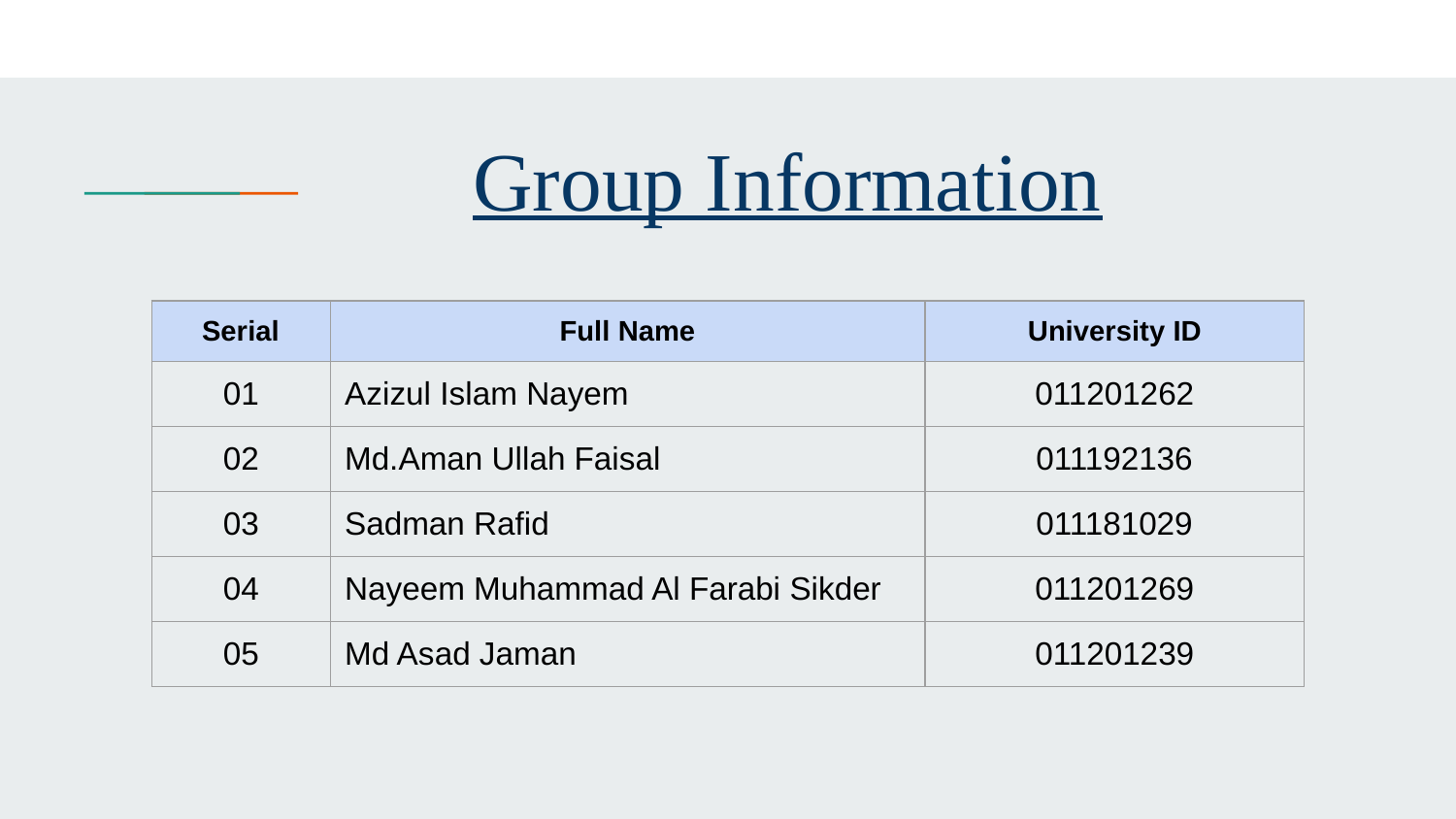

Group Information
| Serial | Full Name | University ID |
| --- | --- | --- |
| 01 | Azizul Islam Nayem | 011201262 |
| 02 | Md.Aman Ullah Faisal | 011192136 |
| 03 | Sadman Rafid | 011181029 |
| 04 | Nayeem Muhammad Al Farabi Sikder | 011201269 |
| 05 | Md Asad Jaman | 011201239 |